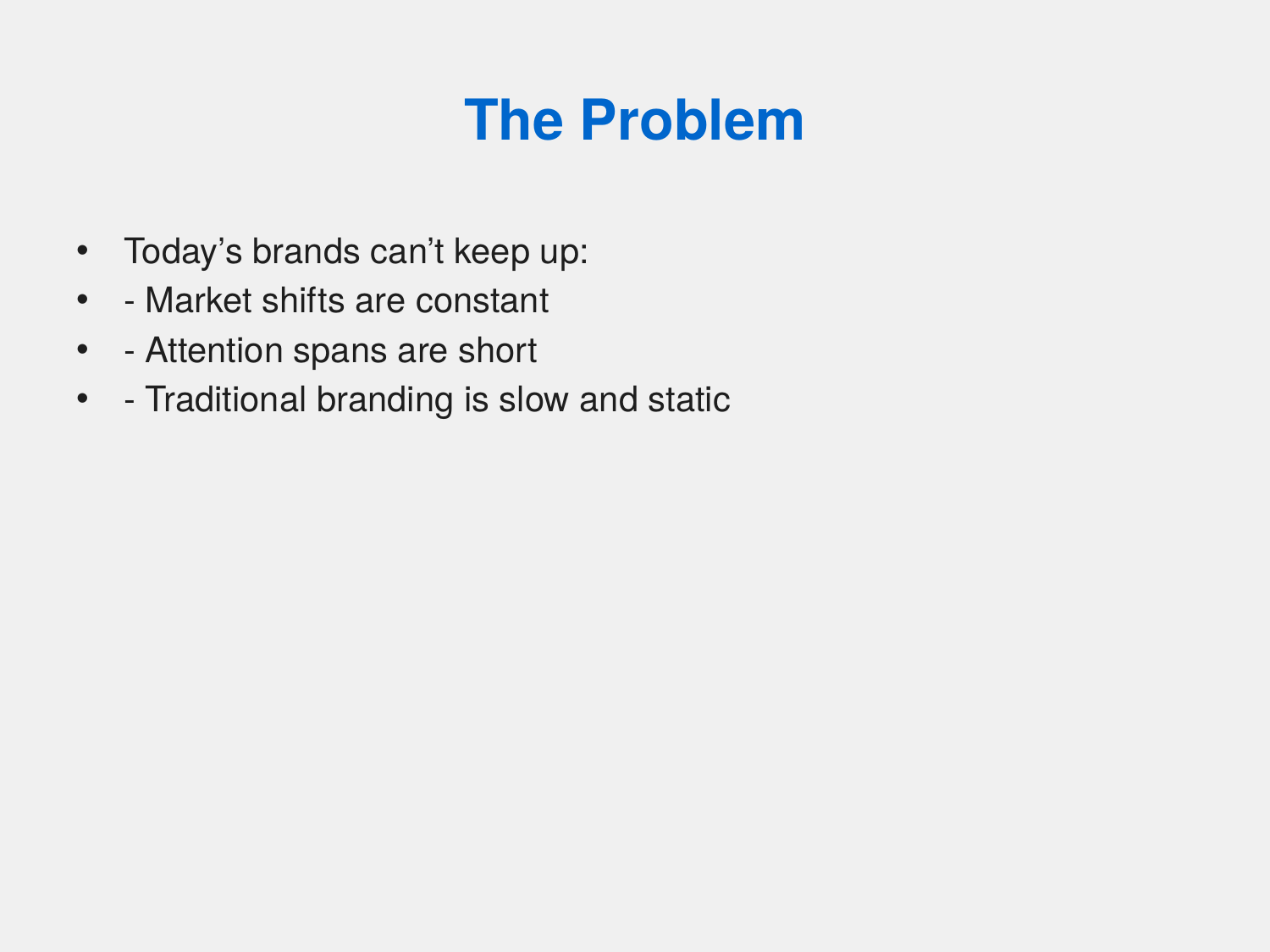

# The Problem
Today’s brands can’t keep up:
- Market shifts are constant
- Attention spans are short
- Traditional branding is slow and static